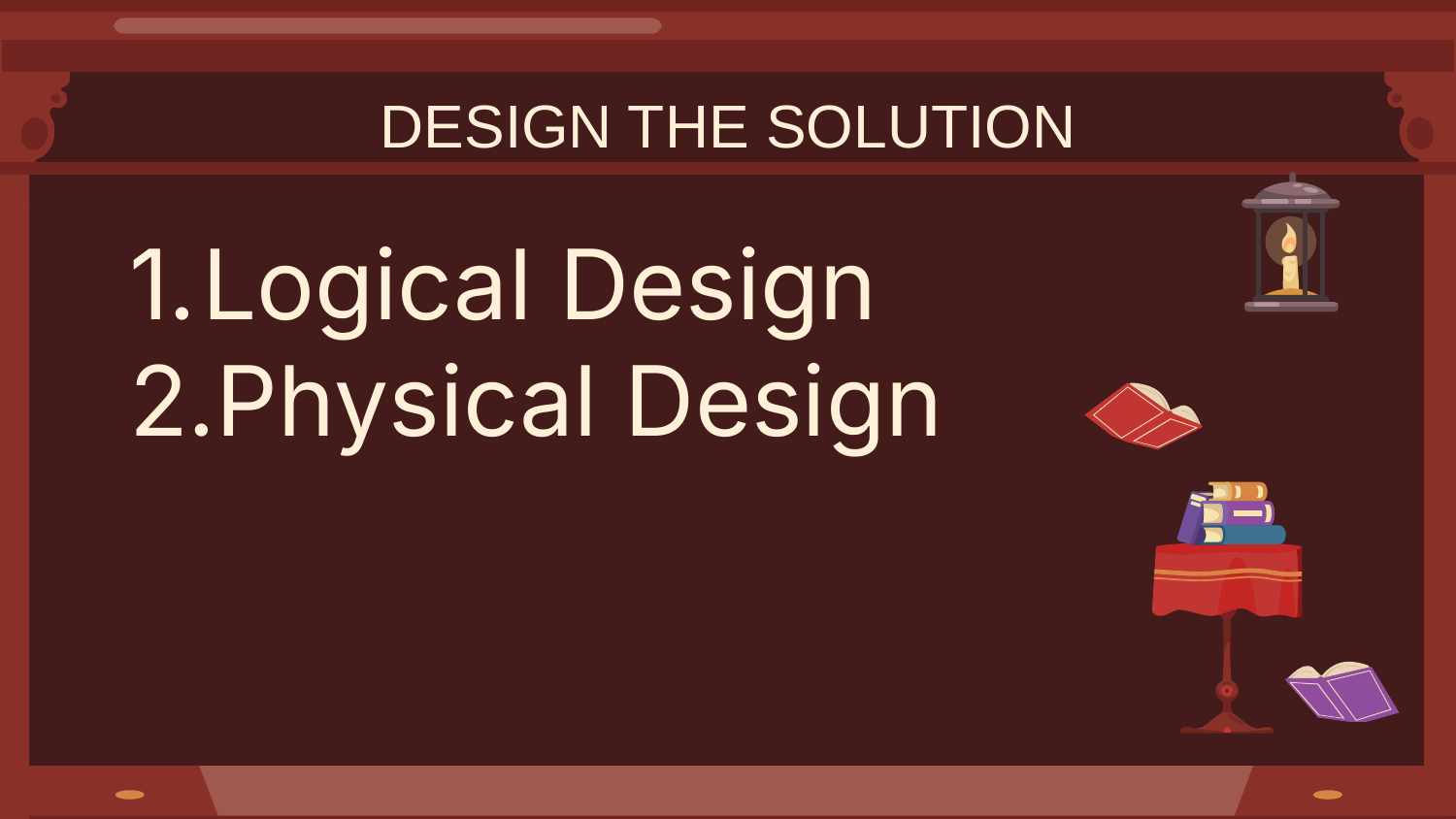

# DESIGN THE SOLUTION

Logical Design
Physical Design